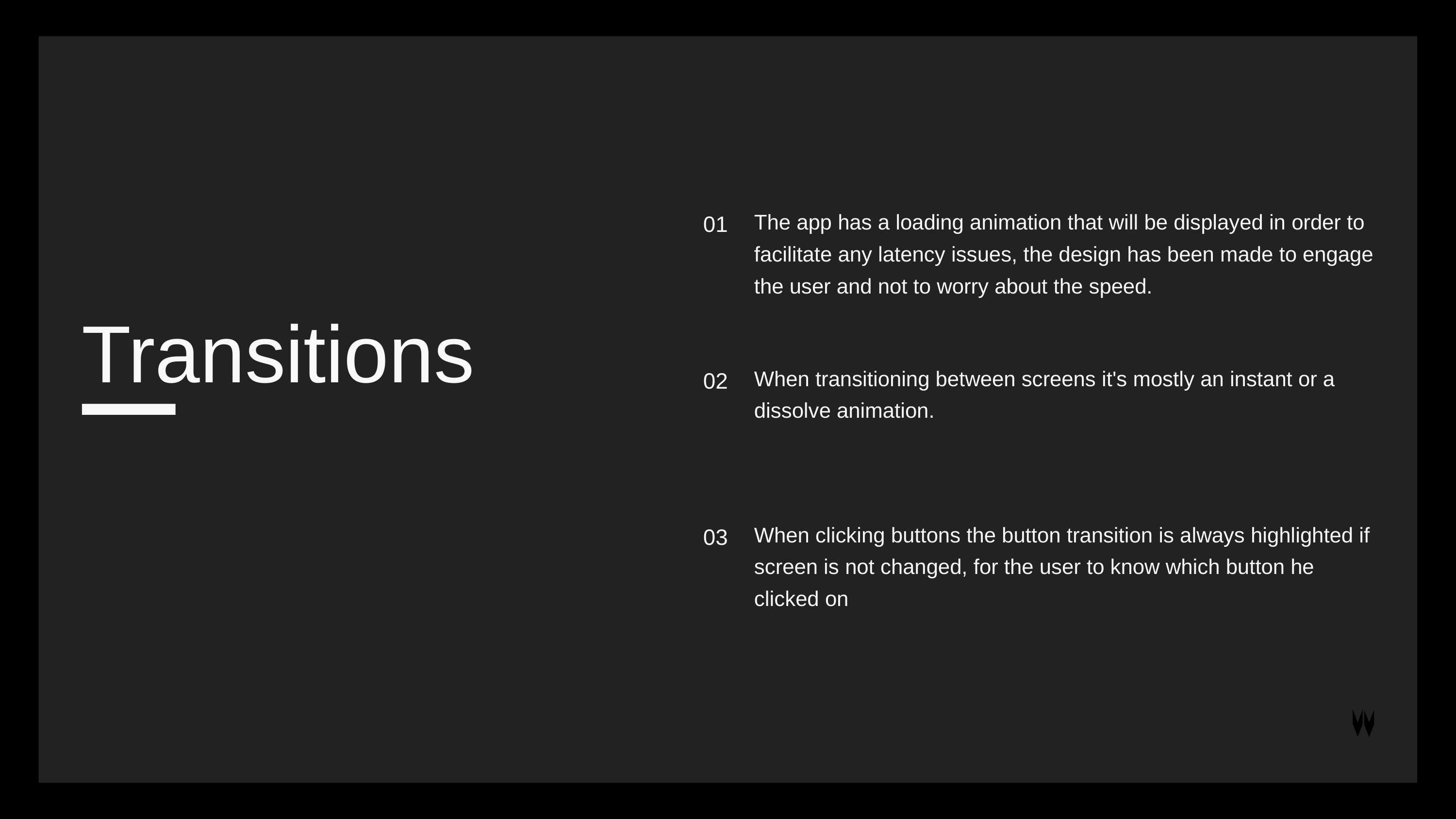

The app has a loading animation that will be displayed in order to facilitate any latency issues, the design has been made to engage the user and not to worry about the speed.
01
Transitions
When transitioning between screens it's mostly an instant or a dissolve animation.
02

When clicking buttons the button transition is always highlighted if screen is not changed, for the user to know which button he clicked on
03